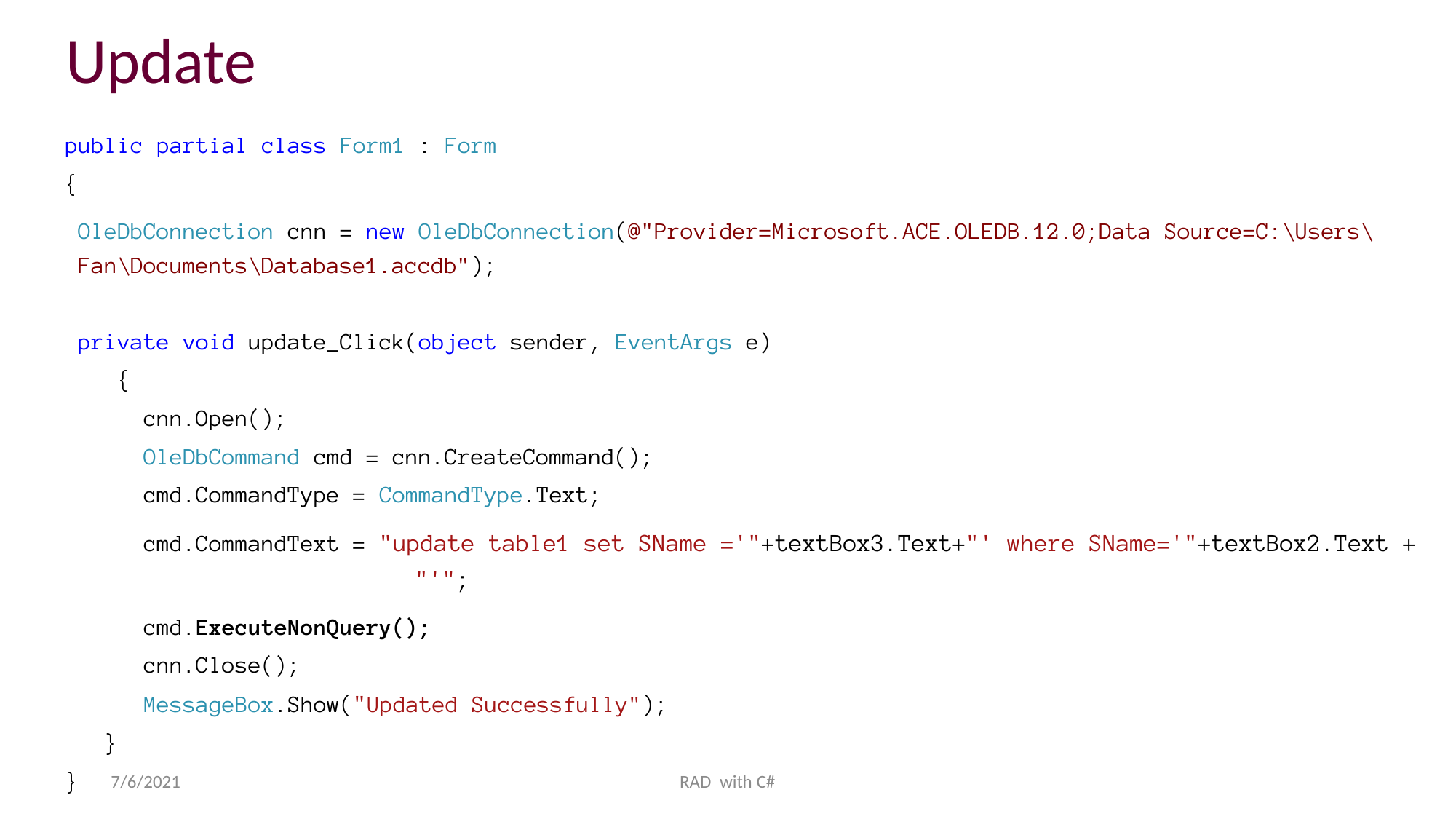

# Update
public partial class Form1 : Form
{
 OleDbConnection cnn = new OleDbConnection(@"Provider=Microsoft.ACE.OLEDB.12.0;Data Source=C:\Users\Fan\Documents\Database1.accdb");

 private void update_Click(object sender, EventArgs e)
    {
      cnn.Open();
      OleDbCommand cmd = cnn.CreateCommand();
      cmd.CommandType = CommandType.Text;
      cmd.CommandText = "update table1 set SName ='"+textBox3.Text+"' where SName='"+textBox2.Text + "'";
      cmd.ExecuteNonQuery();
      cnn.Close();
      MessageBox.Show("Updated Successfully");
   }
}
7/6/2021
RAD  with C#
19